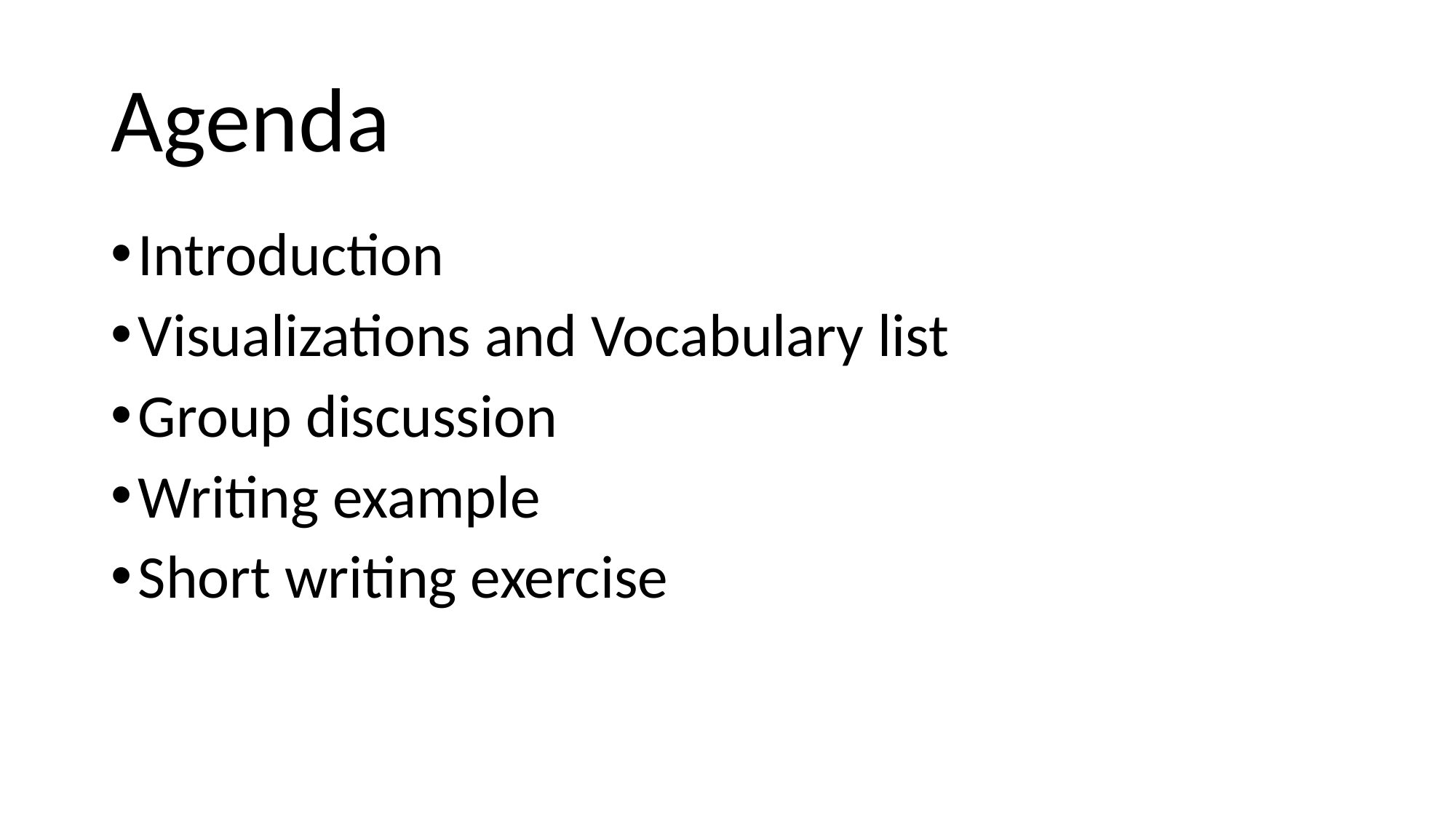

# Agenda
Introduction
Visualizations and Vocabulary list
Group discussion
Writing example
Short writing exercise